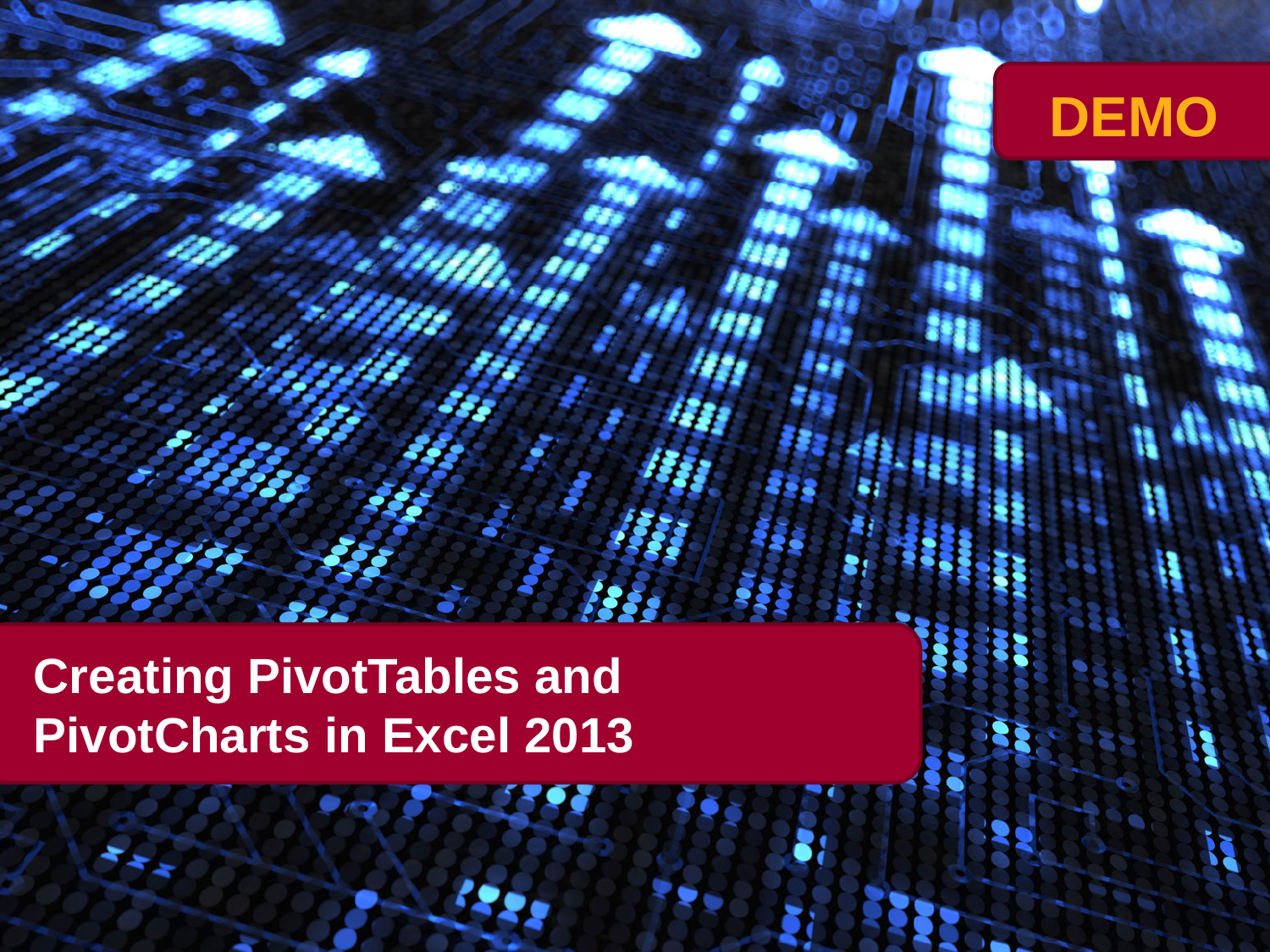

# Creating PivotTables and PivotCharts in Excel 2013